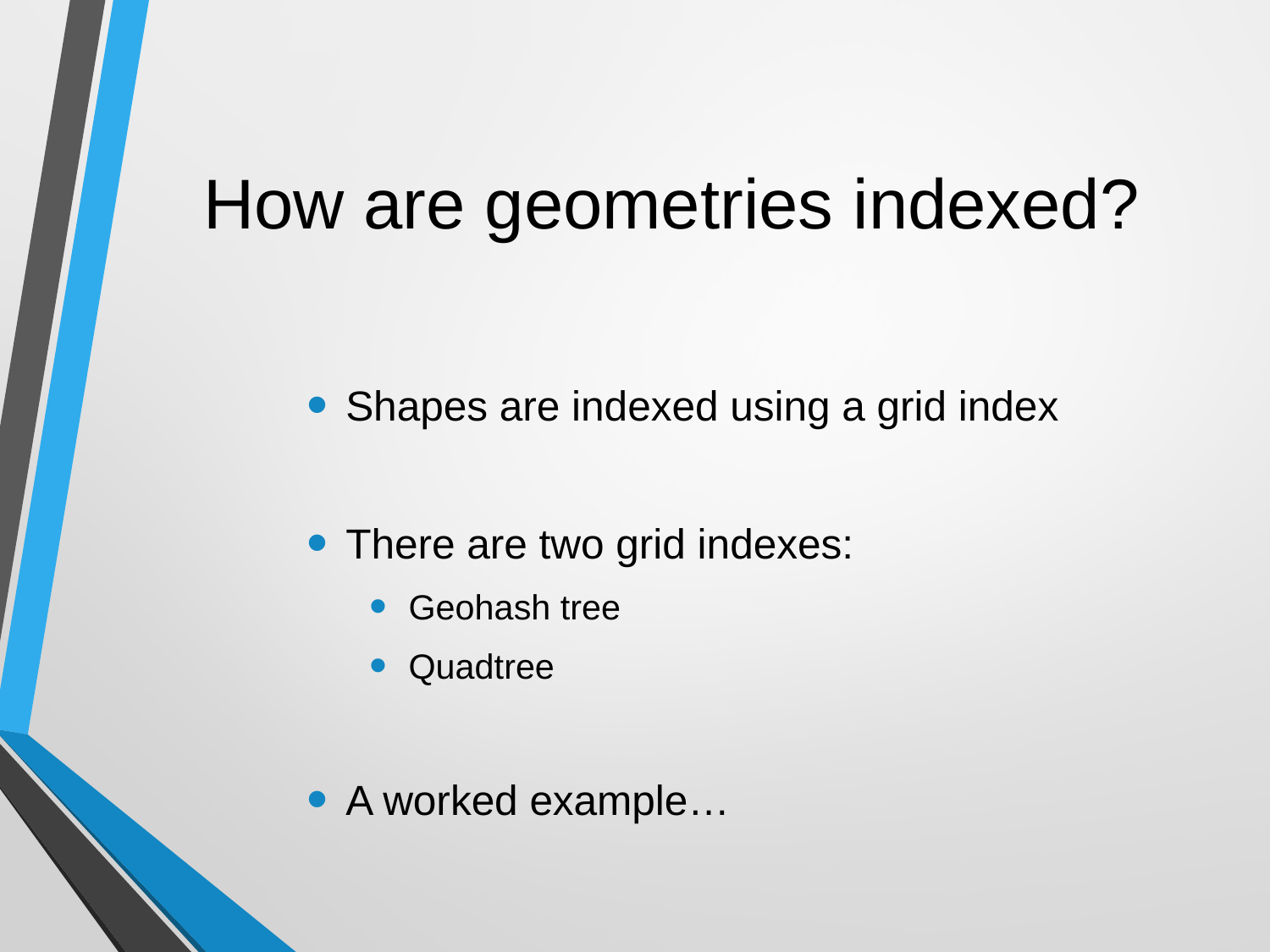

# How are geometries indexed?
Shapes are indexed using a grid index

There are two grid indexes:
Geohash tree
Quadtree

A worked example…